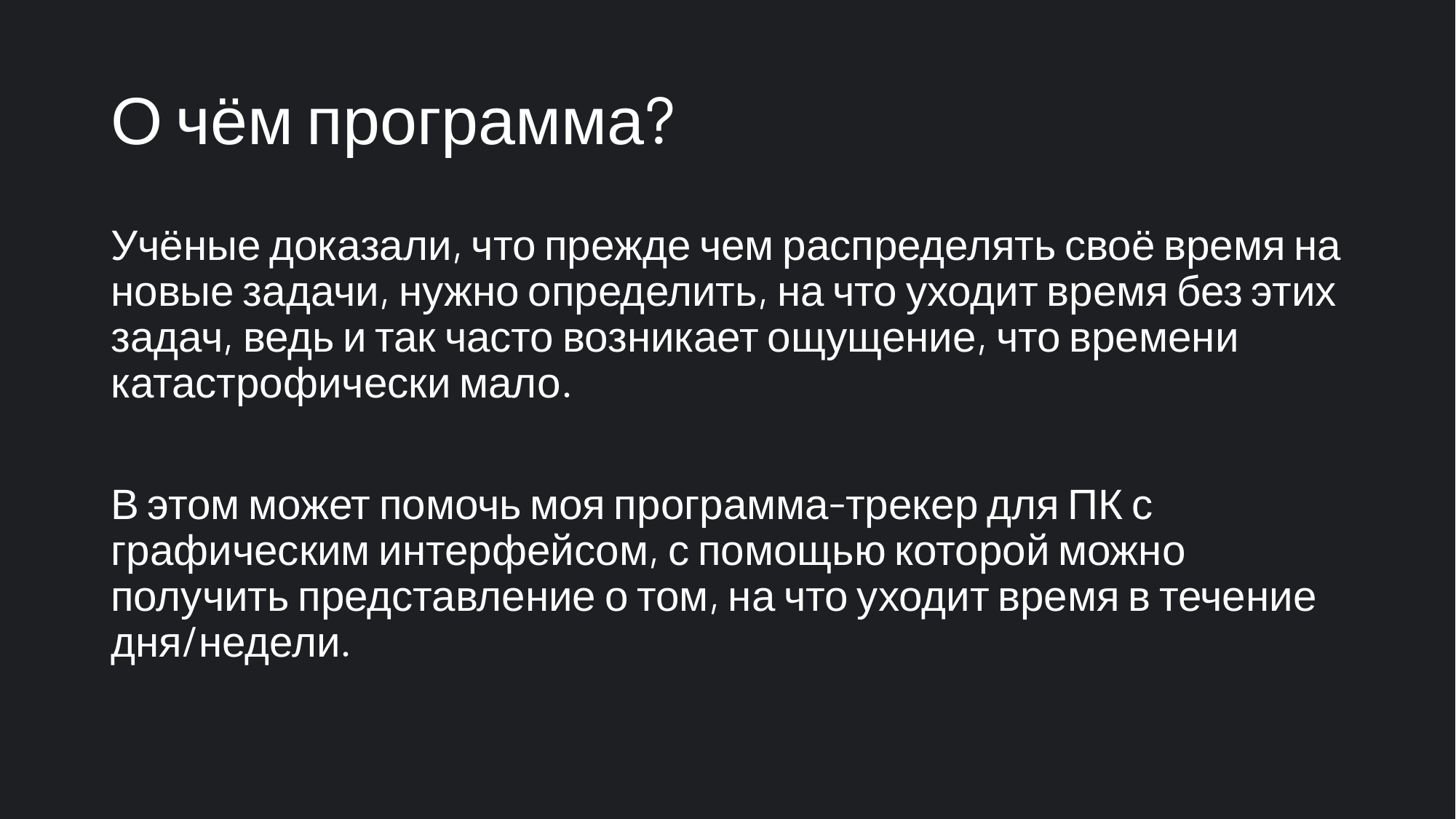

# О чём программа?
Учёные доказали, что прежде чем распределять своё время на новые задачи, нужно определить, на что уходит время без этих задач, ведь и так часто возникает ощущение, что времени катастрофически мало.

В этом может помочь моя программа-трекер для ПК с графическим интерфейсом, с помощью которой можно получить представление о том, на что уходит время в течение дня/недели.